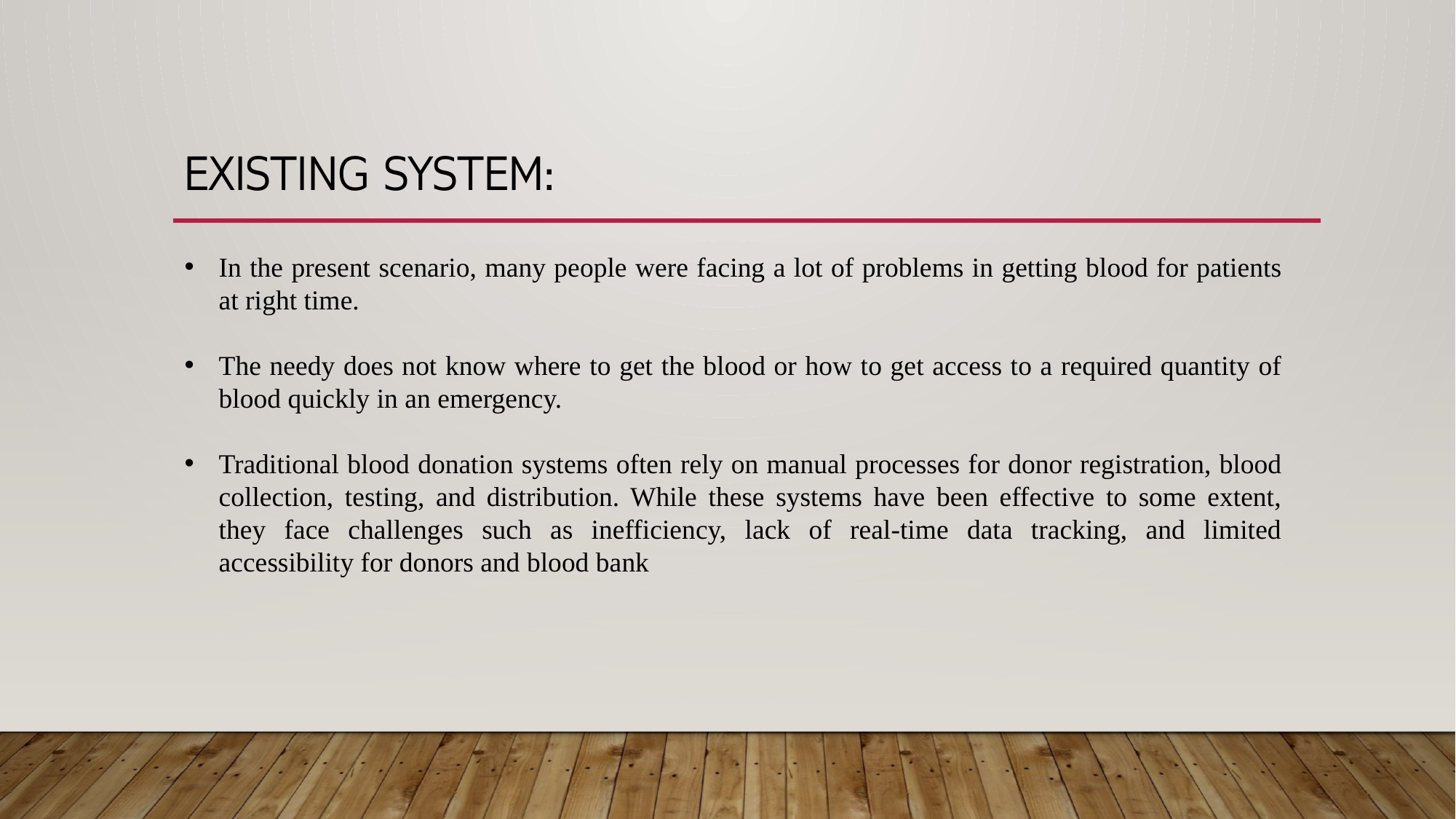

# EXISTING SYSTEM:
In the present scenario, many people were facing a lot of problems in getting blood for patients at right time.

The needy does not know where to get the blood or how to get access to a required quantity of blood quickly in an emergency.

Traditional blood donation systems often rely on manual processes for donor registration, blood collection, testing, and distribution. While these systems have been effective to some extent, they face challenges such as inefficiency, lack of real-time data tracking, and limited accessibility for donors and blood bank